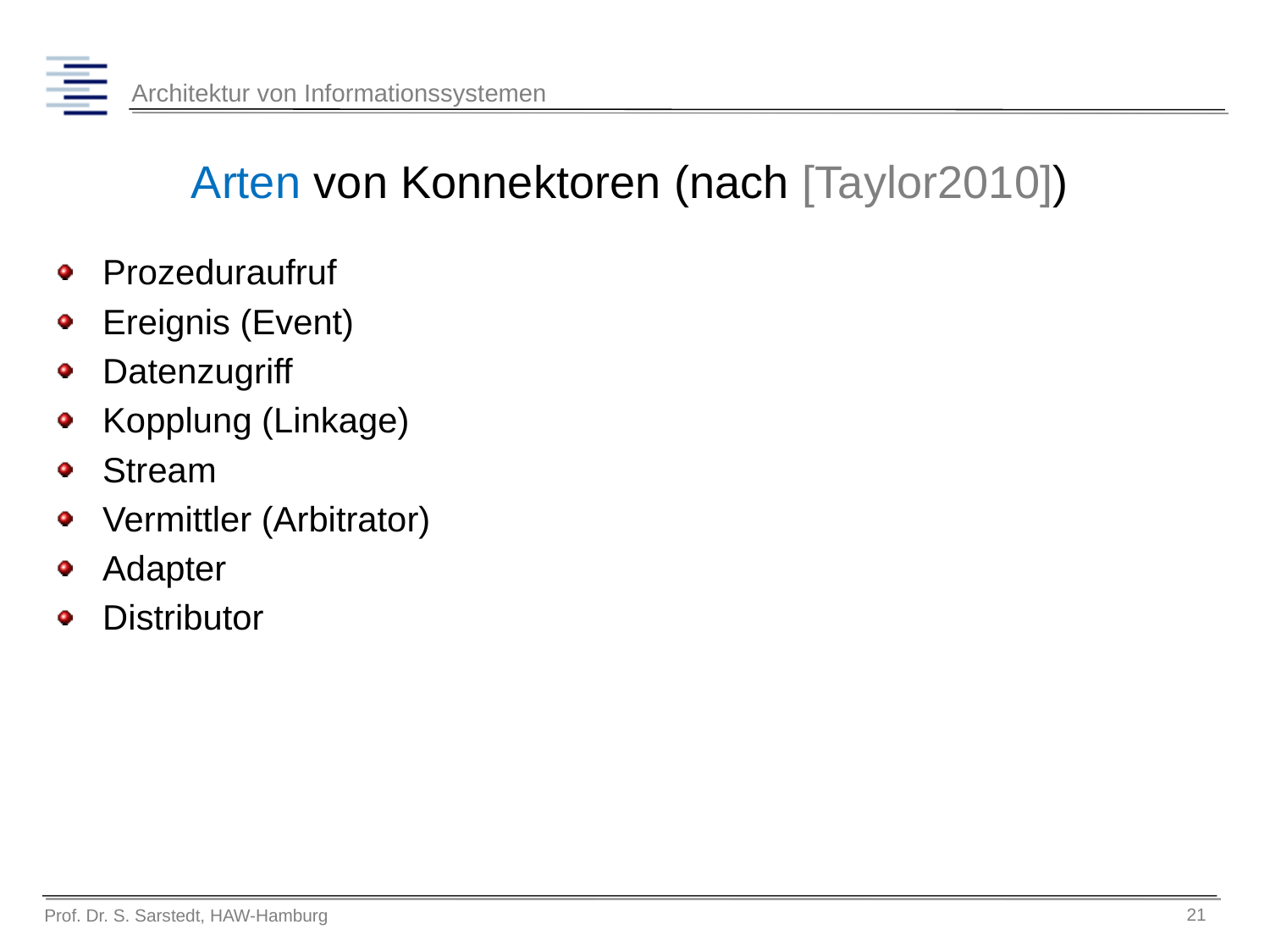

# Arten von Konnektoren (nach [Taylor2010])
Prozeduraufruf
Ereignis (Event)
Datenzugriff
Kopplung (Linkage)
Stream
Vermittler (Arbitrator)
Adapter
Distributor